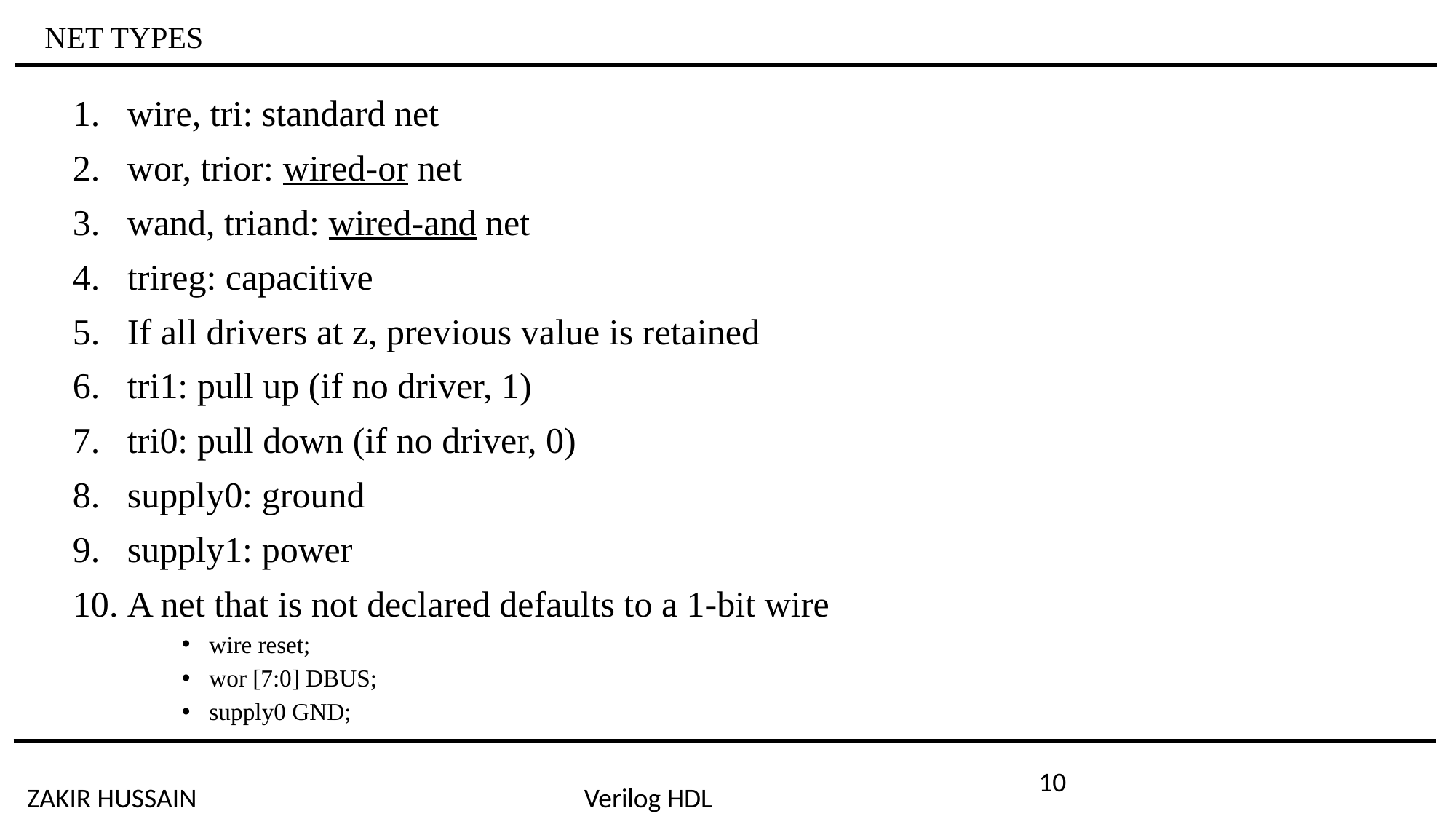

# NET TYPES
wire, tri: standard net
wor, trior: wired-or net
wand, triand: wired-and net
trireg: capacitive
If all drivers at z, previous value is retained
tri1: pull up (if no driver, 1)
tri0: pull down (if no driver, 0)
supply0: ground
supply1: power
A net that is not declared defaults to a 1-bit wire
wire reset;
wor [7:0] DBUS;
supply0 GND;
10